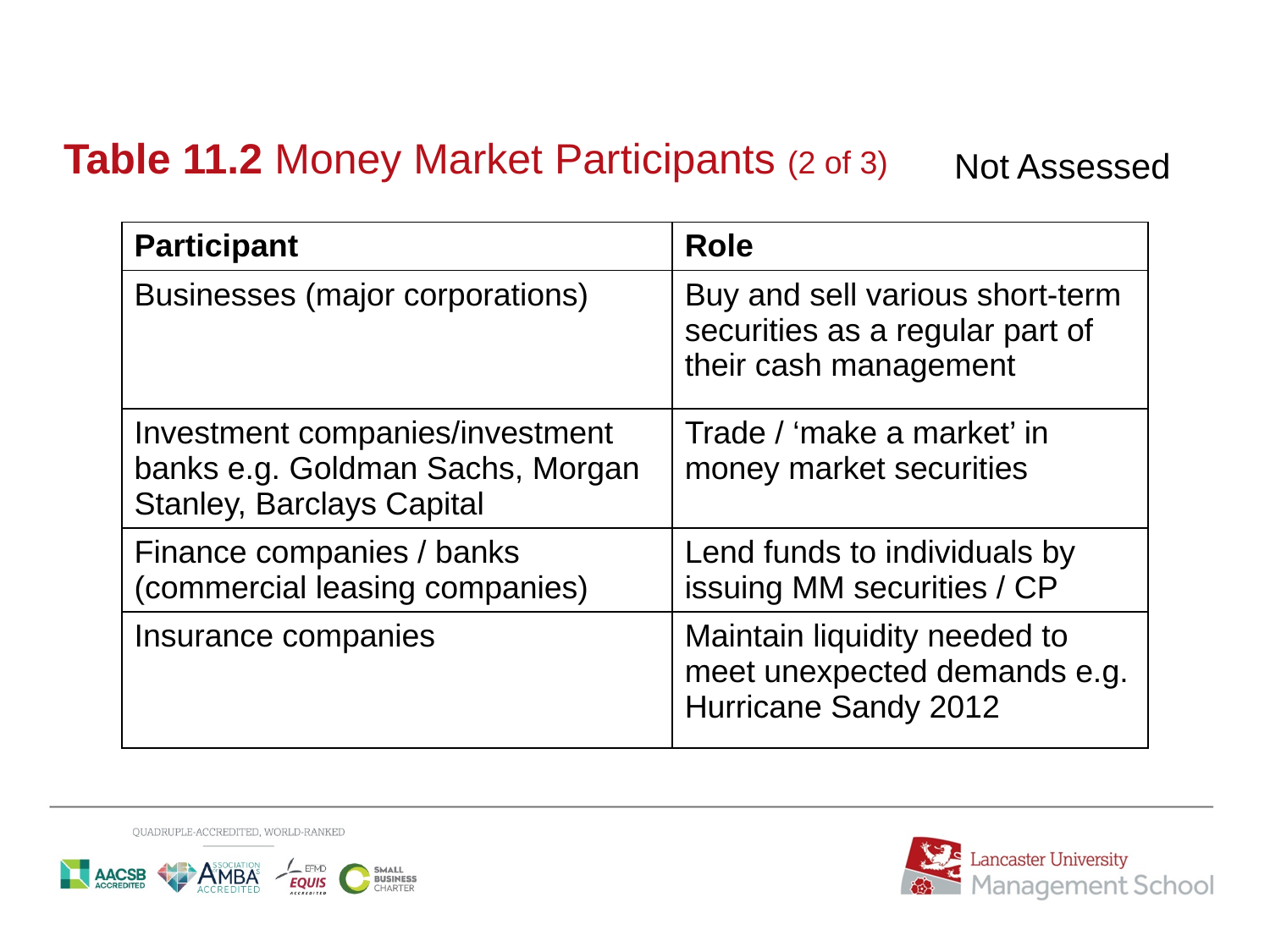

# Table 11.2 Money Market Participants (2 of 3)
Not Assessed
| Participant | Role |
| --- | --- |
| Businesses (major corporations) | Buy and sell various short-term securities as a regular part of their cash management |
| Investment companies/investment banks e.g. Goldman Sachs, Morgan Stanley, Barclays Capital | Trade / ‘make a market’ in money market securities |
| Finance companies / banks (commercial leasing companies) | Lend funds to individuals by issuing MM securities / CP |
| Insurance companies | Maintain liquidity needed to meet unexpected demands e.g. Hurricane Sandy 2012 |